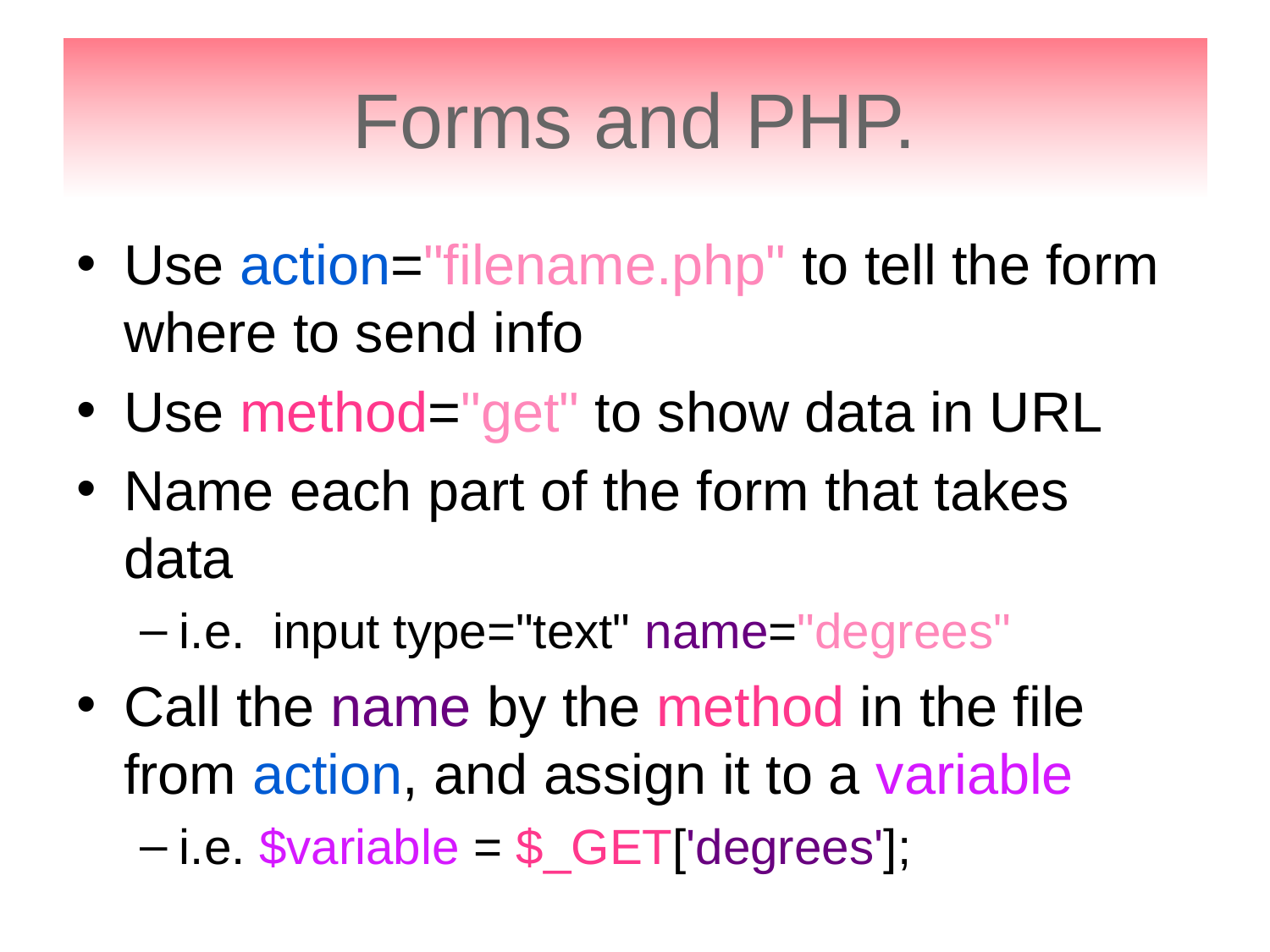

# Forms and PHP.
Use action="filename.php" to tell the form where to send info
Use method="get" to show data in URL
Name each part of the form that takes data
i.e.  input type="text" name="degrees"
Call the name by the method in the file from action, and assign it to a variable
i.e. $variable = $_GET['degrees'];